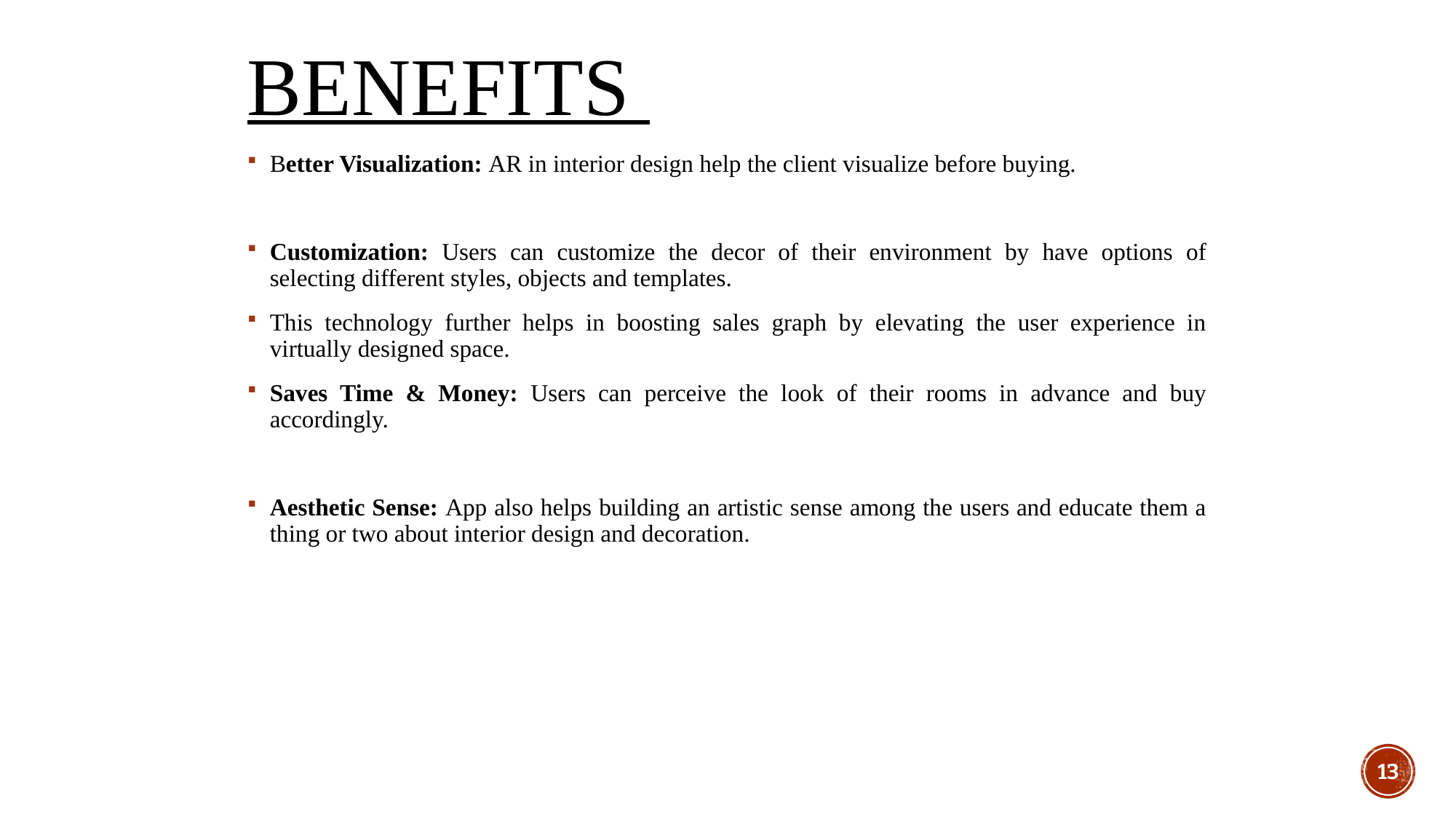

# Benefits
Better Visualization: AR in interior design help the client visualize before buying.

Customization: Users can customize the decor of their environment by have options of selecting different styles, objects and templates.
This technology further helps in boosting sales graph by elevating the user experience in virtually designed space.
Saves Time & Money: Users can perceive the look of their rooms in advance and buy accordingly.

Aesthetic Sense: App also helps building an artistic sense among the users and educate them a thing or two about interior design and decoration.

13